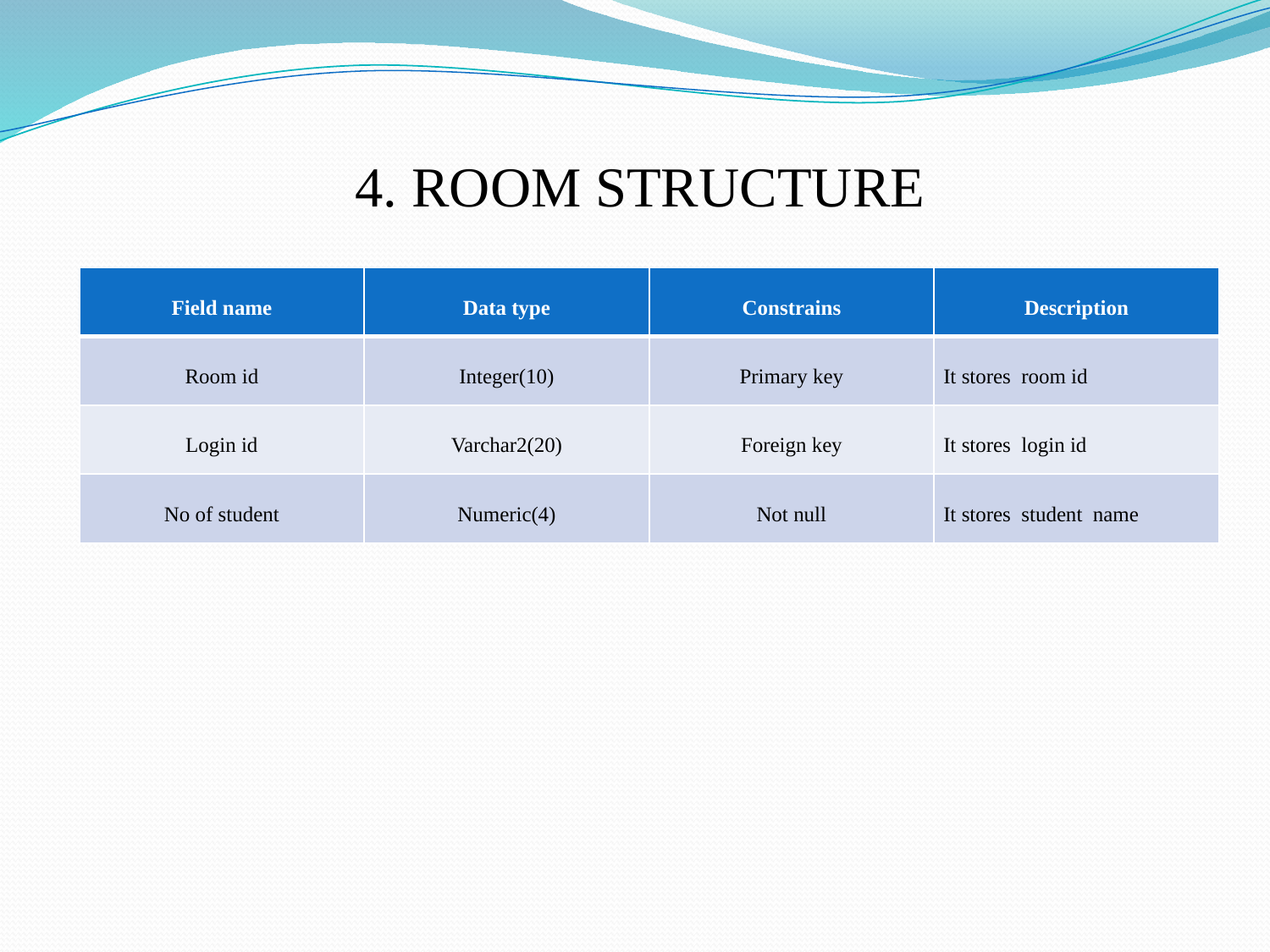

# 4. ROOM STRUCTURE
| Field name | Data type | Constrains | Description |
| --- | --- | --- | --- |
| Room id | Integer(10) | Primary key | It stores room id |
| Login id | Varchar2(20) | Foreign key | It stores login id |
| No of student | Numeric(4) | Not null | It stores student name |